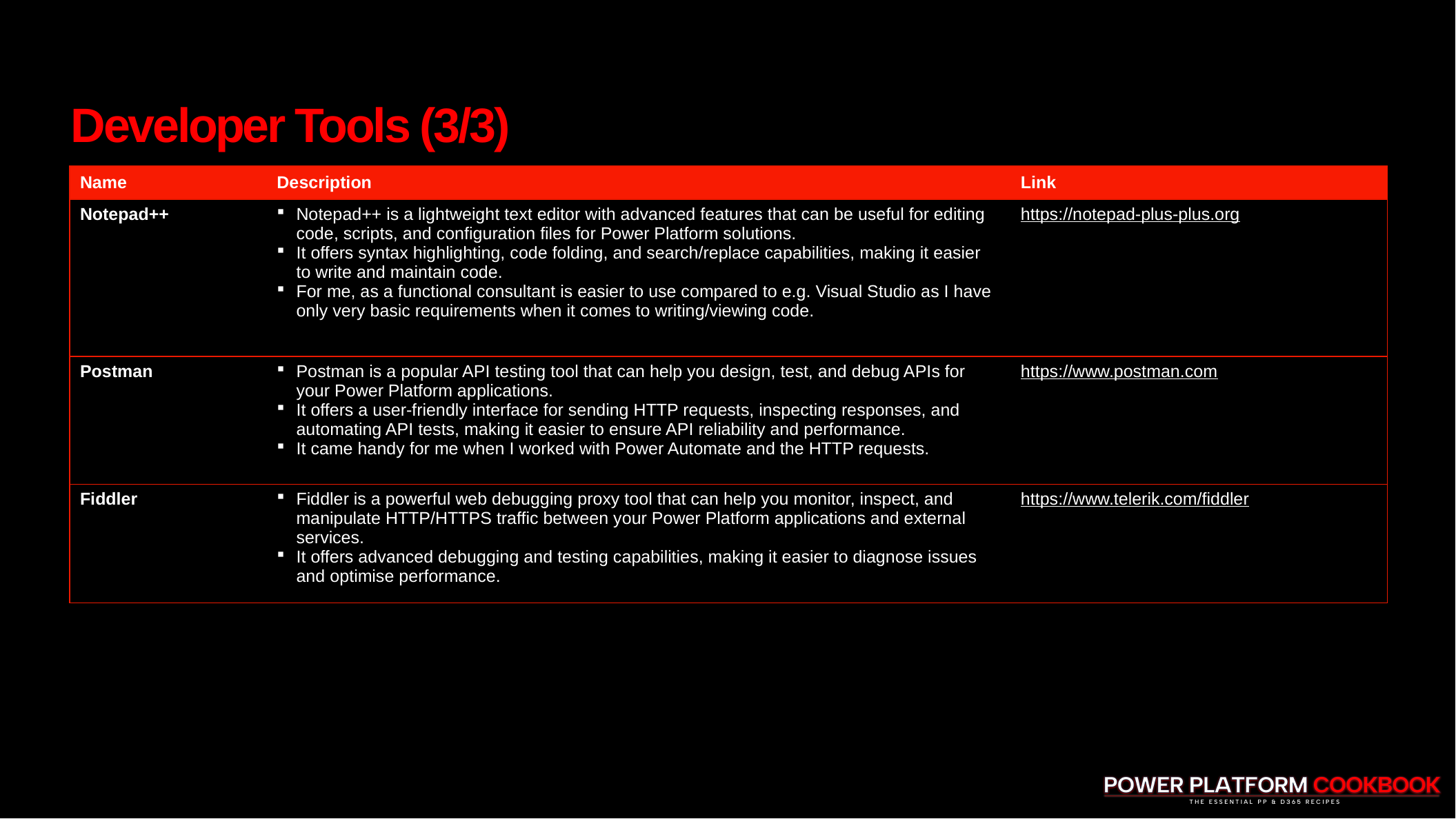

# Developer Tools (3/3)
| Name | Description | Link |
| --- | --- | --- |
| Notepad++ | Notepad++ is a lightweight text editor with advanced features that can be useful for editing code, scripts, and configuration files for Power Platform solutions. It offers syntax highlighting, code folding, and search/replace capabilities, making it easier to write and maintain code. For me, as a functional consultant is easier to use compared to e.g. Visual Studio as I have only very basic requirements when it comes to writing/viewing code. | https://notepad-plus-plus.org |
| Postman | Postman is a popular API testing tool that can help you design, test, and debug APIs for your Power Platform applications. It offers a user-friendly interface for sending HTTP requests, inspecting responses, and automating API tests, making it easier to ensure API reliability and performance. It came handy for me when I worked with Power Automate and the HTTP requests. | https://www.postman.com |
| Fiddler | Fiddler is a powerful web debugging proxy tool that can help you monitor, inspect, and manipulate HTTP/HTTPS traffic between your Power Platform applications and external services. It offers advanced debugging and testing capabilities, making it easier to diagnose issues and optimise performance. | https://www.telerik.com/fiddler |